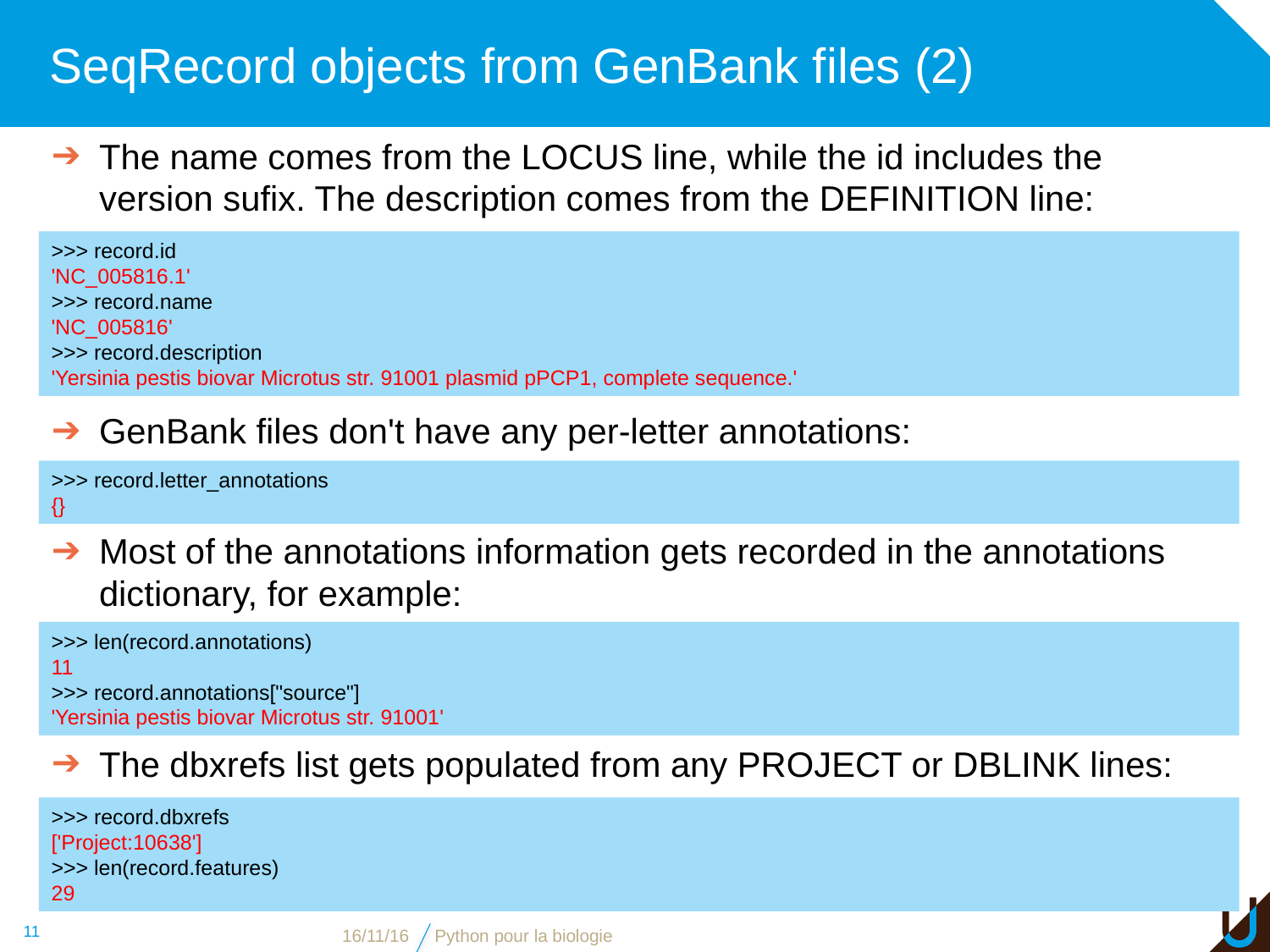

# SeqRecord objects from GenBank files (2)
The name comes from the LOCUS line, while the id includes the version sufix. The description comes from the DEFINITION line:

>>> record.id
'NC_005816.1'
>>> record.name
'NC_005816'
>>> record.description
'Yersinia pestis biovar Microtus str. 91001 plasmid pPCP1, complete sequence.'
GenBank files don't have any per-letter annotations:
>>> record.letter_annotations
{}
Most of the annotations information gets recorded in the annotations dictionary, for example:

>>> len(record.annotations)
11
>>> record.annotations["source"]
'Yersinia pestis biovar Microtus str. 91001'
The dbxrefs list gets populated from any PROJECT or DBLINK lines:

>>> record.dbxrefs
['Project:10638']
>>> len(record.features)
29
11
16/11/16
Python pour la biologie